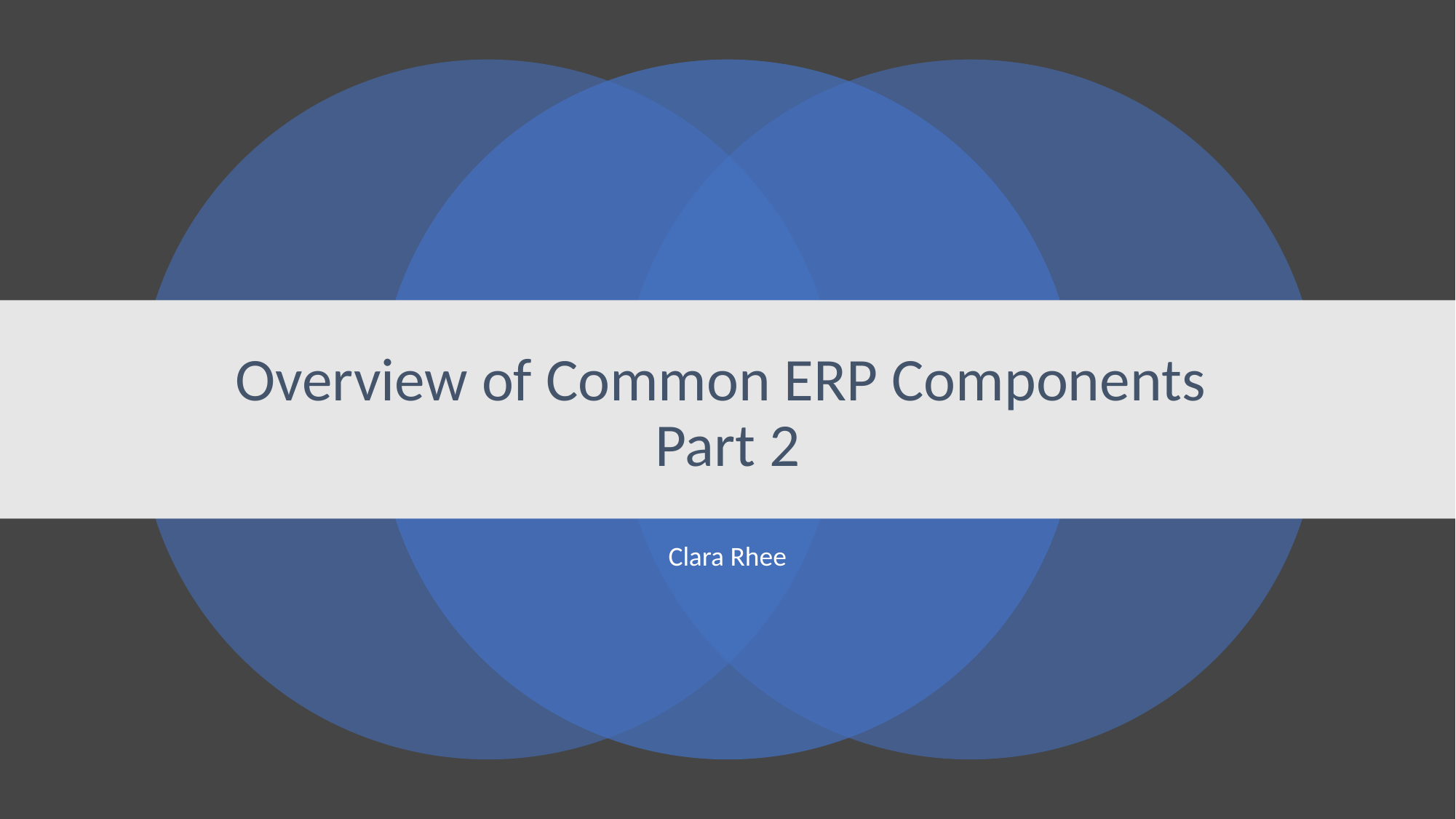

# Overview of Common ERP Components Part 2
Clara Rhee